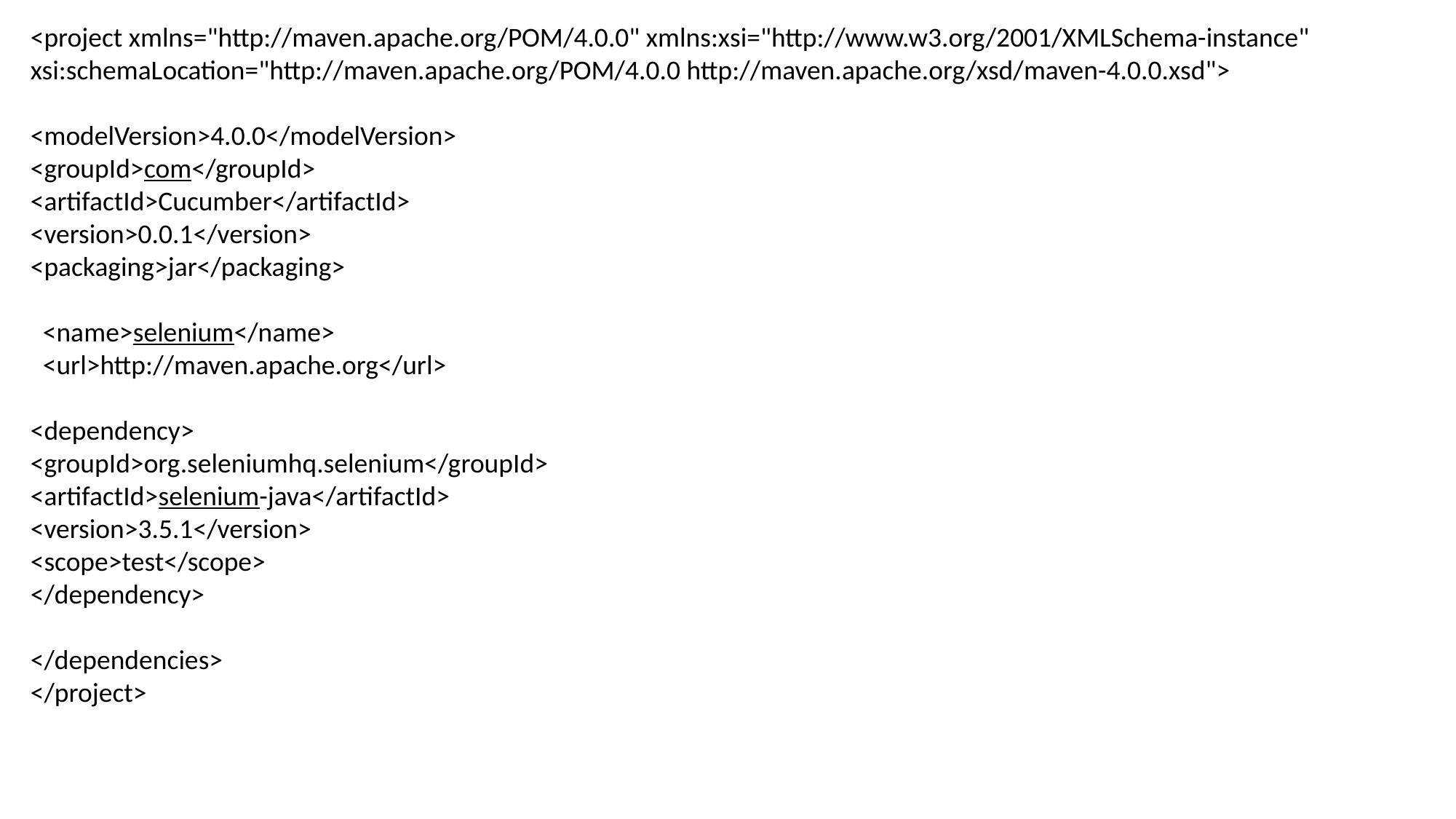

<project xmlns="http://maven.apache.org/POM/4.0.0" xmlns:xsi="http://www.w3.org/2001/XMLSchema-instance"
xsi:schemaLocation="http://maven.apache.org/POM/4.0.0 http://maven.apache.org/xsd/maven-4.0.0.xsd">

<modelVersion>4.0.0</modelVersion>
<groupId>com</groupId>
<artifactId>Cucumber</artifactId>
<version>0.0.1</version>
<packaging>jar</packaging>

  <name>selenium</name>
  <url>http://maven.apache.org</url>

<dependency>
<groupId>org.seleniumhq.selenium</groupId>
<artifactId>selenium-java</artifactId>
<version>3.5.1</version>
<scope>test</scope>
</dependency>

</dependencies>
</project>